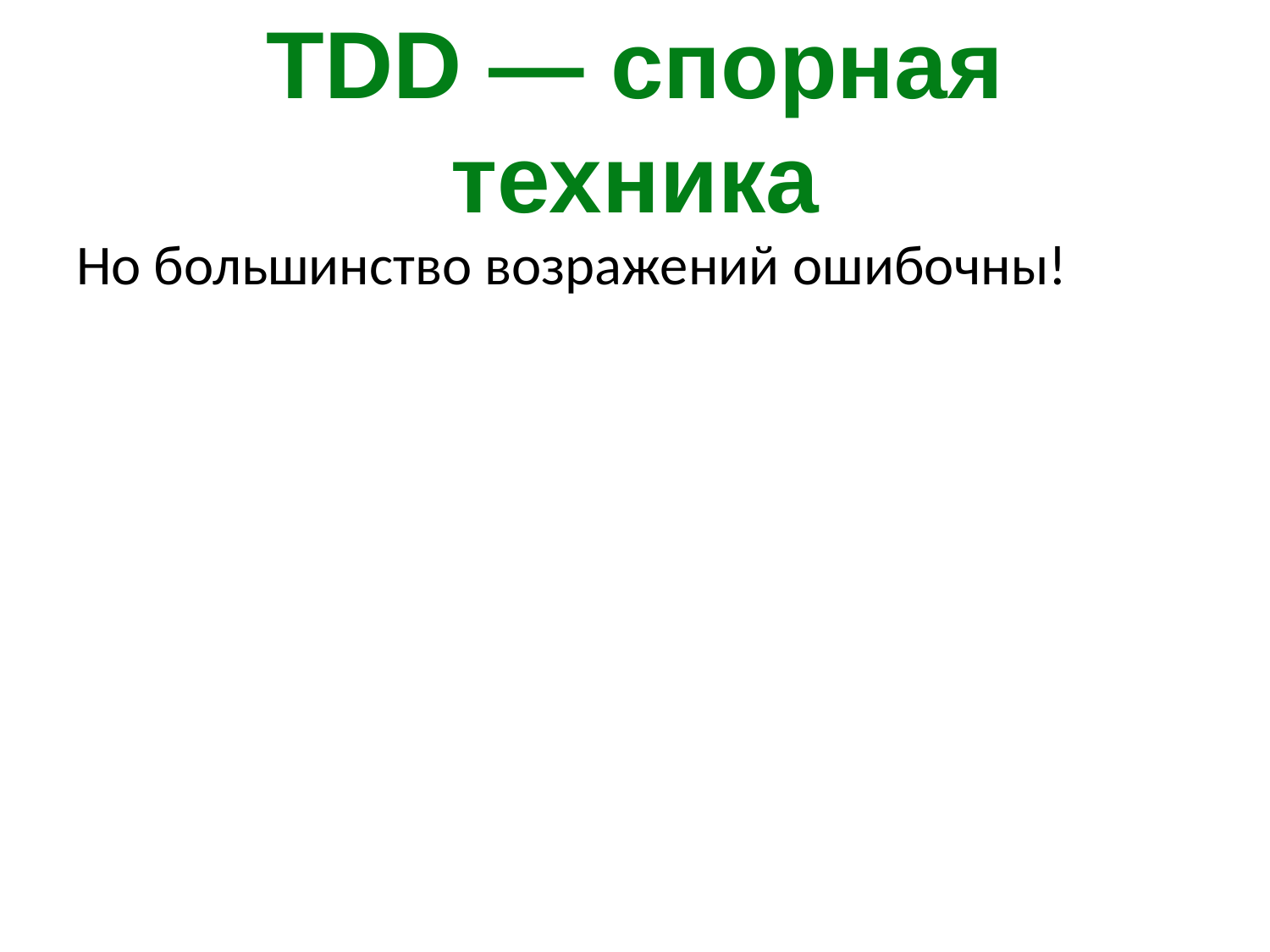

# TDD — спорная техника
Но большинство возражений ошибочны!